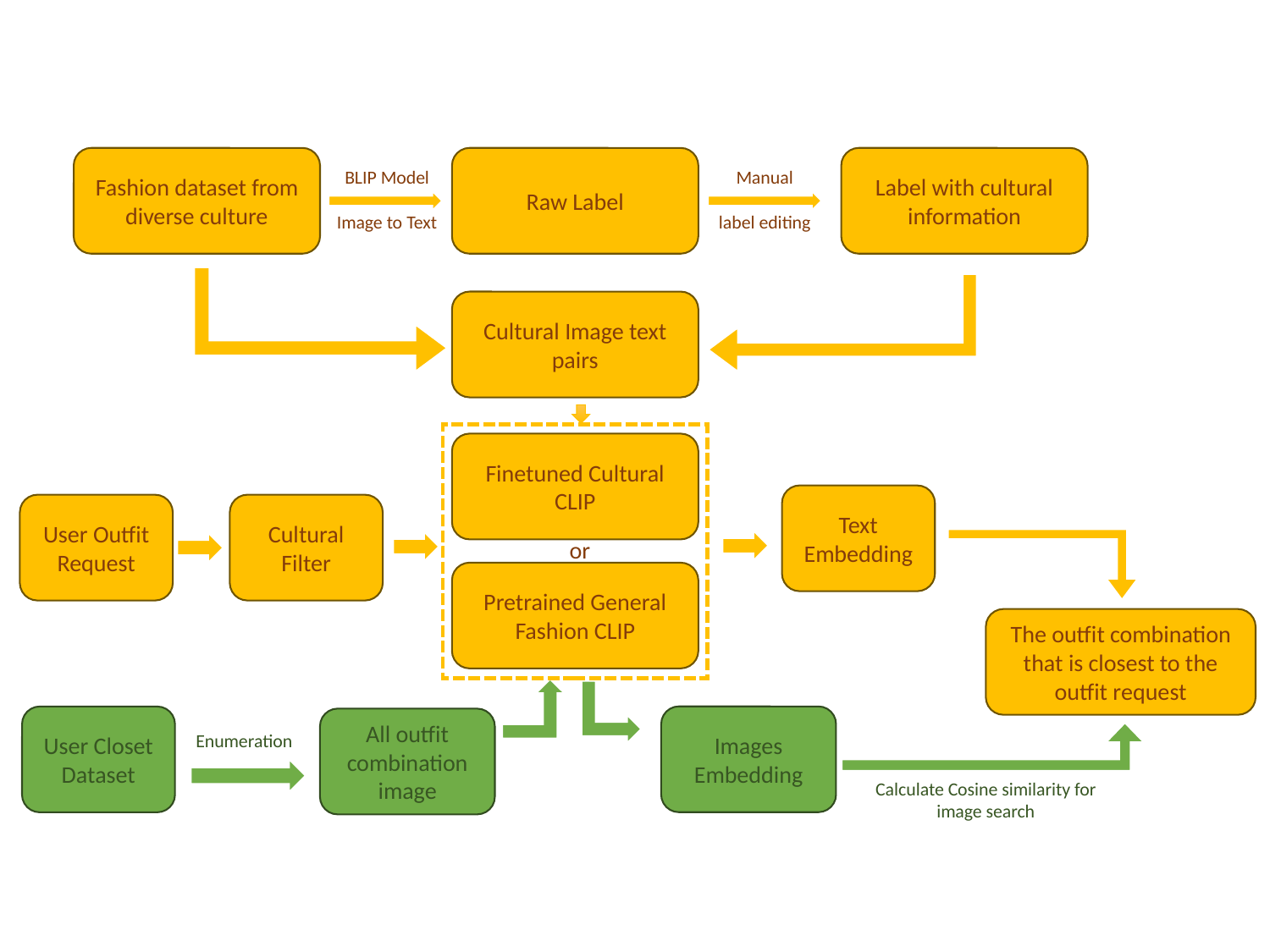

Fashion dataset from diverse culture
Raw Label
Label with cultural information
BLIP Model

Image to Text
Manual

label editing

Cultural Image text pairs

Finetuned Cultural CLIP
Text Embedding
User Outfit Request
Cultural Filter

or

Pretrained General Fashion CLIP
The outfit combination that is closest to the outfit request

Images Embedding
User Closet Dataset
All outfit combination image

Enumeration
Calculate Cosine similarity for image search